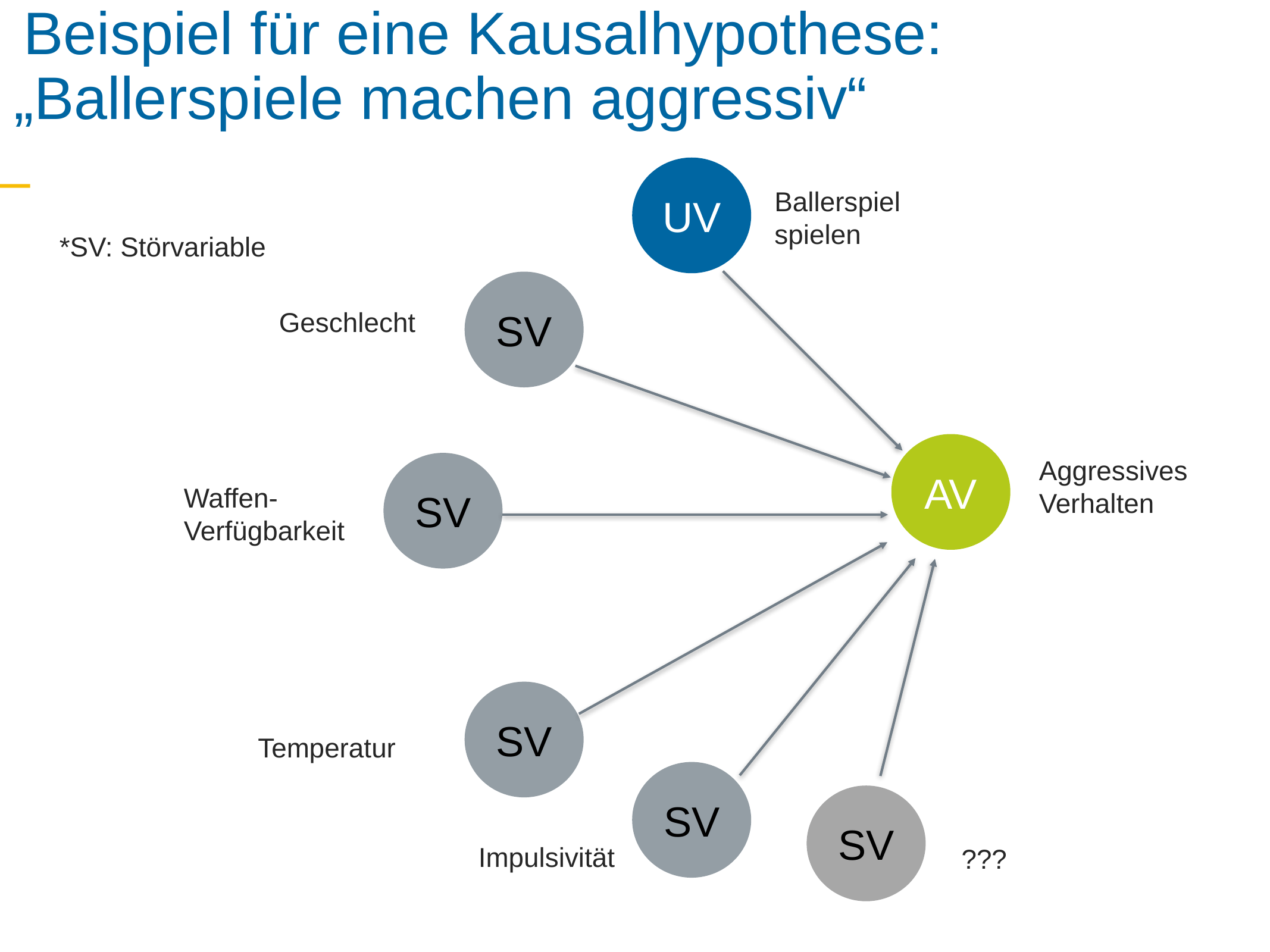

Beispiel für eine Kausalhypothese: „Ballerspiele machen aggressiv“
UV
Ballerspiel
spielen
*SV: Störvariable

SV
Geschlecht

AV
Aggressives Verhalten
SV
Waffen-Verfügbarkeit

SV
Temperatur
SV
SV
Impulsivität
???
23